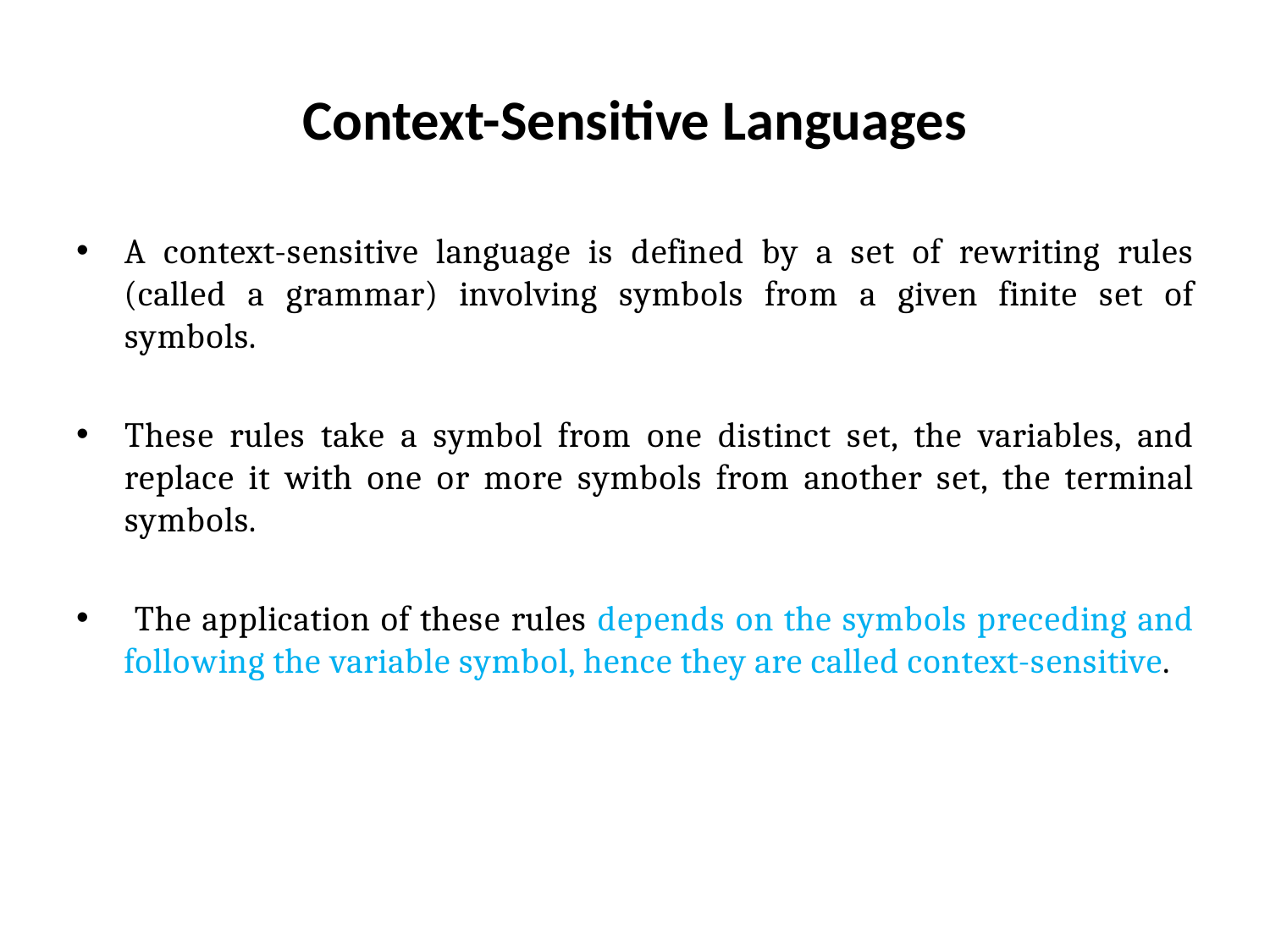

# Context-Sensitive Languages
A context-sensitive language is defined by a set of rewriting rules (called a grammar) involving symbols from a given finite set of symbols.

These rules take a symbol from one distinct set, the variables, and replace it with one or more symbols from another set, the terminal symbols.

 The application of these rules depends on the symbols preceding and following the variable symbol, hence they are called context-sensitive.